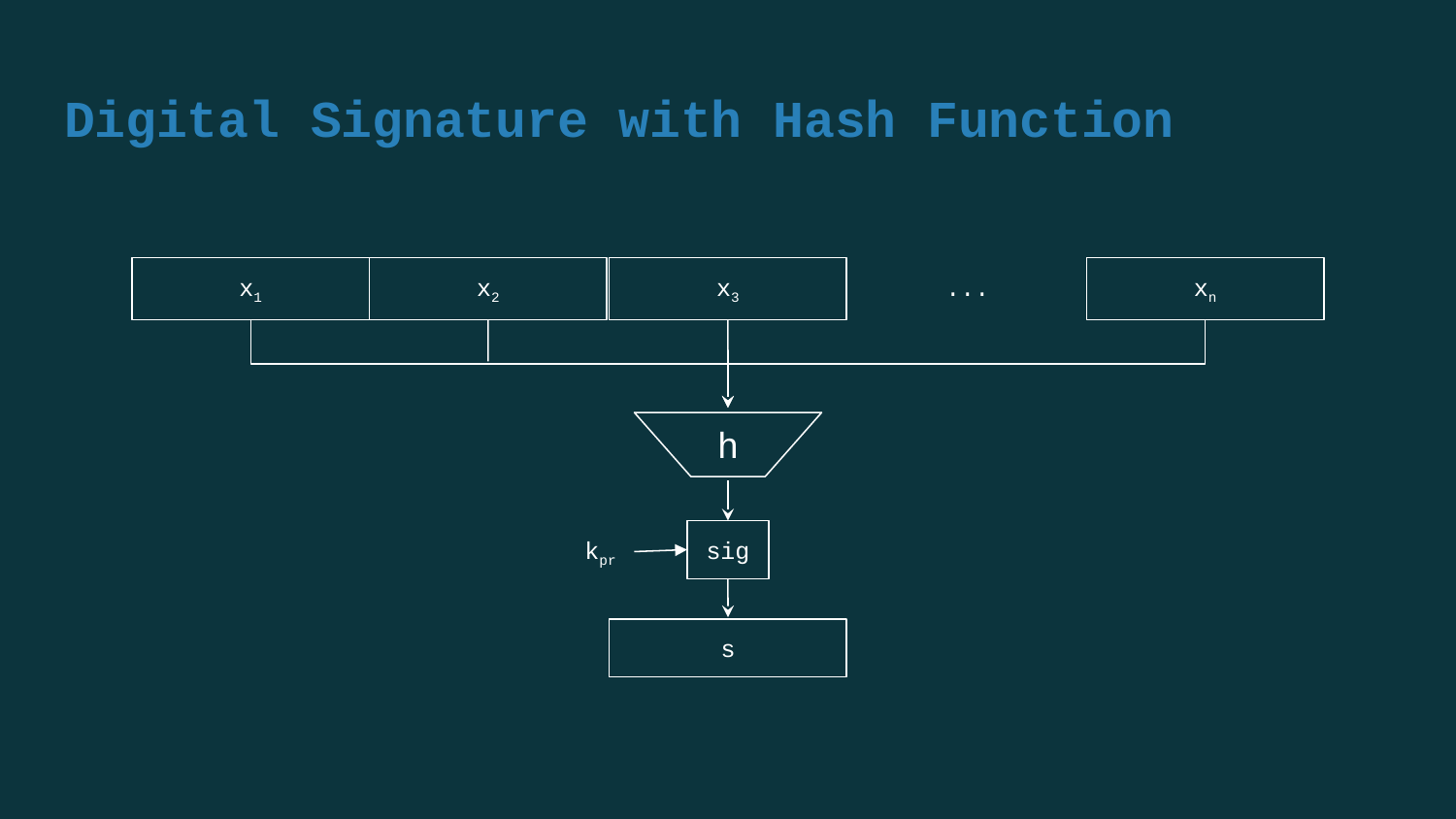

# Digital Signature with Hash Function
x1
x2
x3
...
xn
h

kpr
sig
s